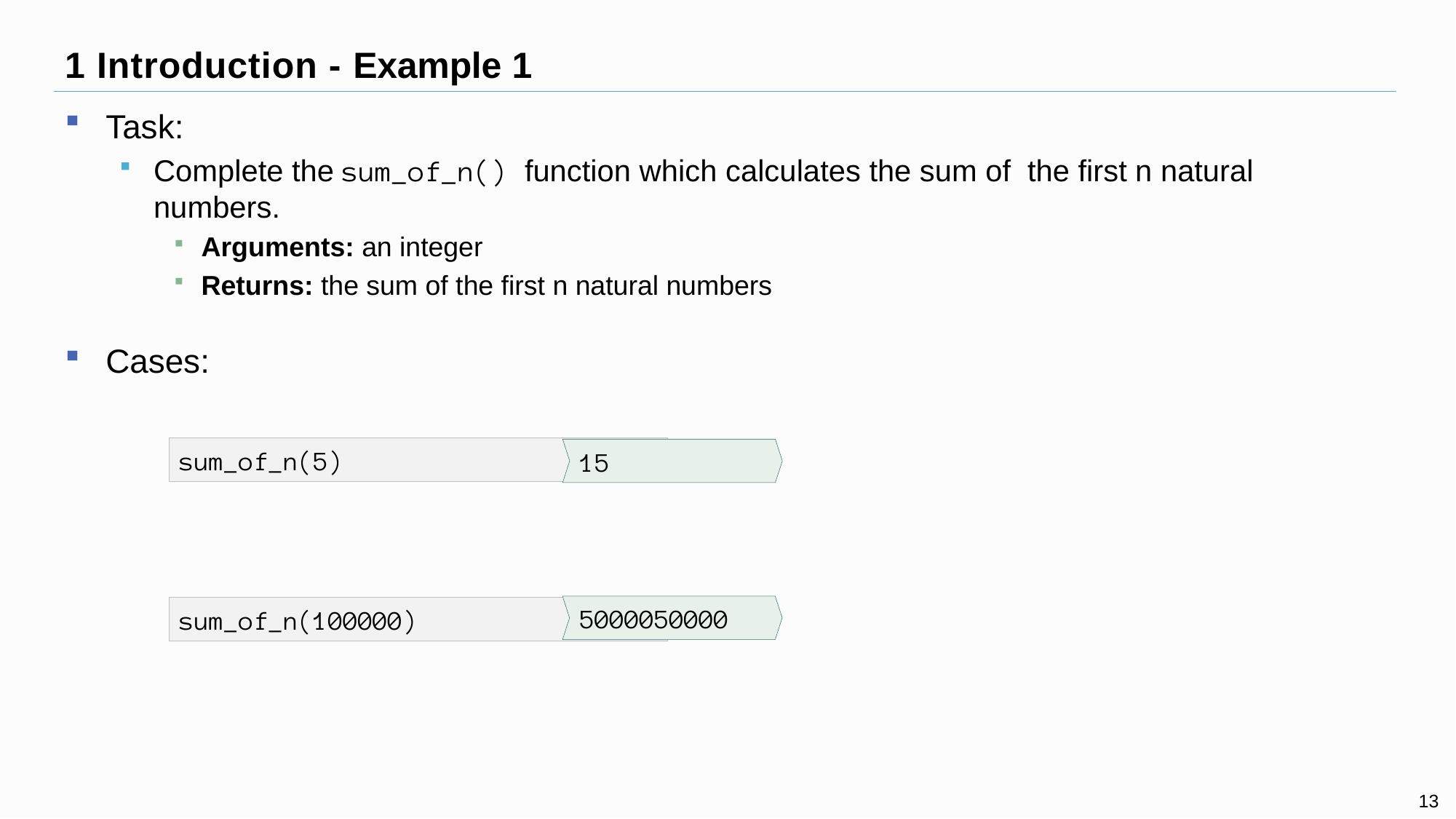

# 1 Introduction - Example 1
Task:
Complete the sum_of_n() function which calculates the sum of  the first n natural numbers.
Arguments: an integer
Returns: the sum of the first n natural numbers
Cases:

sum_of_n(5)
15
5000050000
sum_of_n(100000)
13